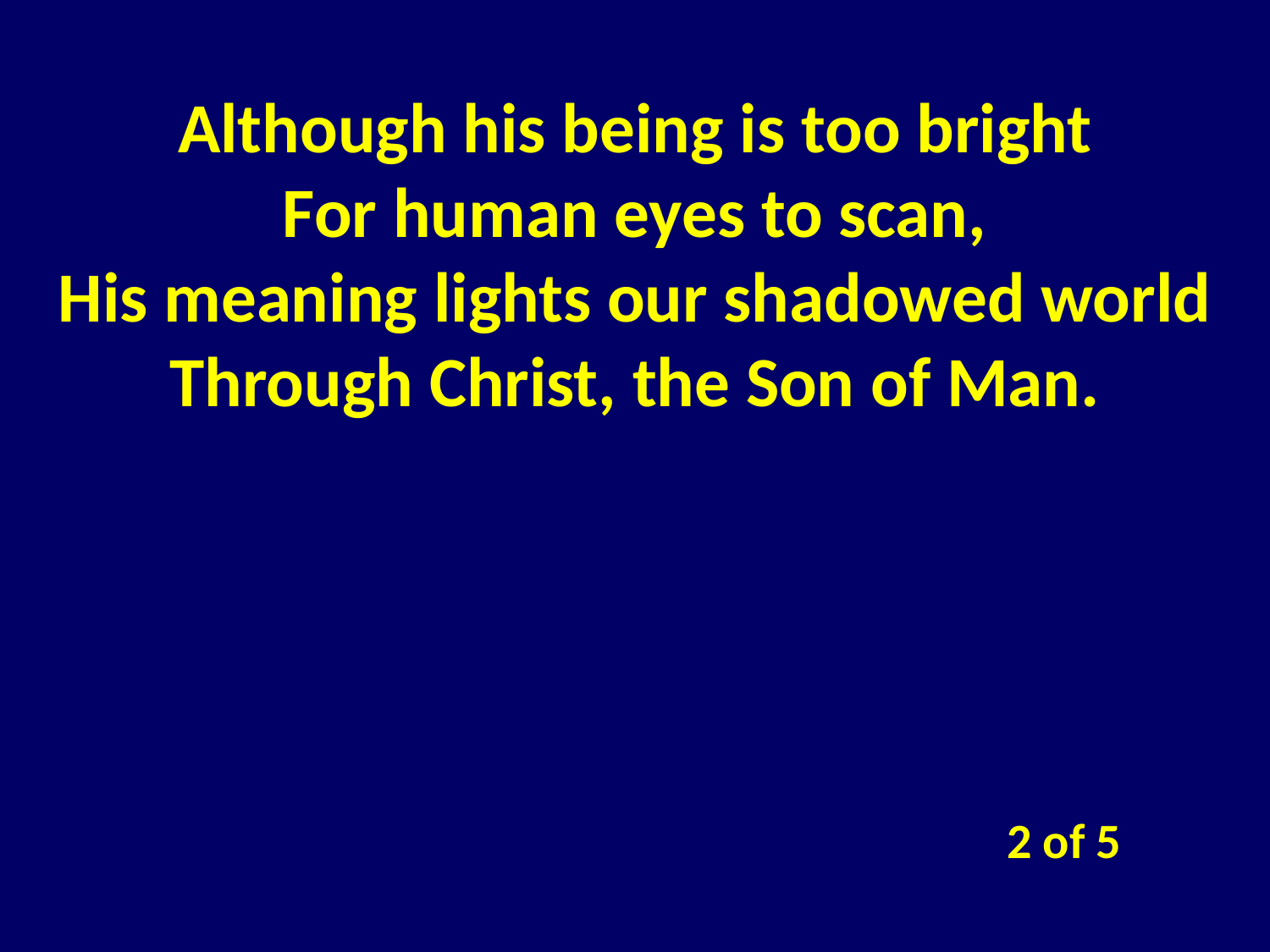

Although his being is too bright
For human eyes to scan,
His meaning lights our shadowed world
Through Christ, the Son of Man.
2 of 5